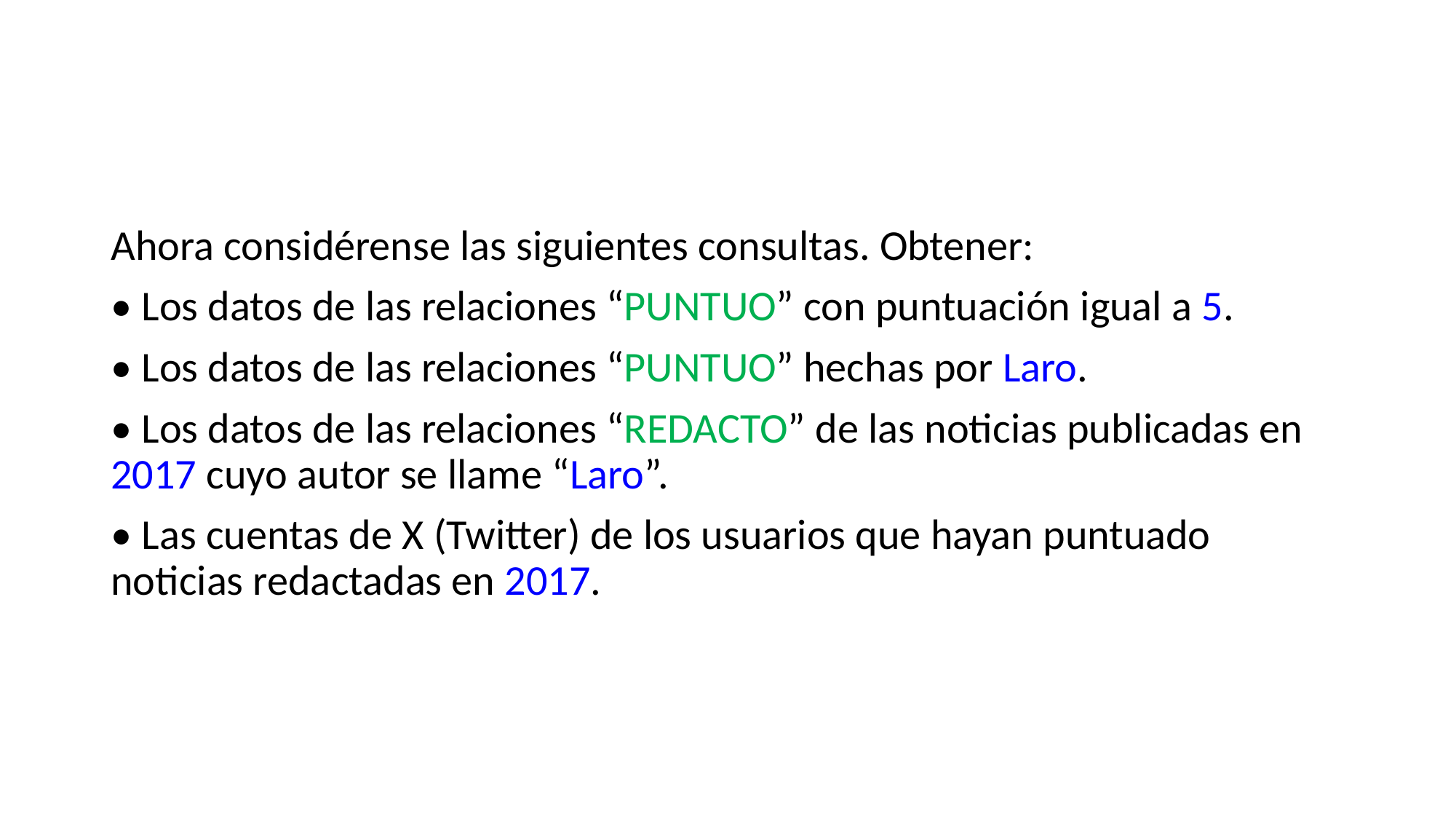

#
Ahora considérense las siguientes consultas. Obtener:
• Los datos de las relaciones “PUNTUO” con puntuación igual a 5.
• Los datos de las relaciones “PUNTUO” hechas por Laro.
• Los datos de las relaciones “REDACTO” de las noticias publicadas en 2017 cuyo autor se llame “Laro”.
• Las cuentas de X (Twitter) de los usuarios que hayan puntuado noticias redactadas en 2017.